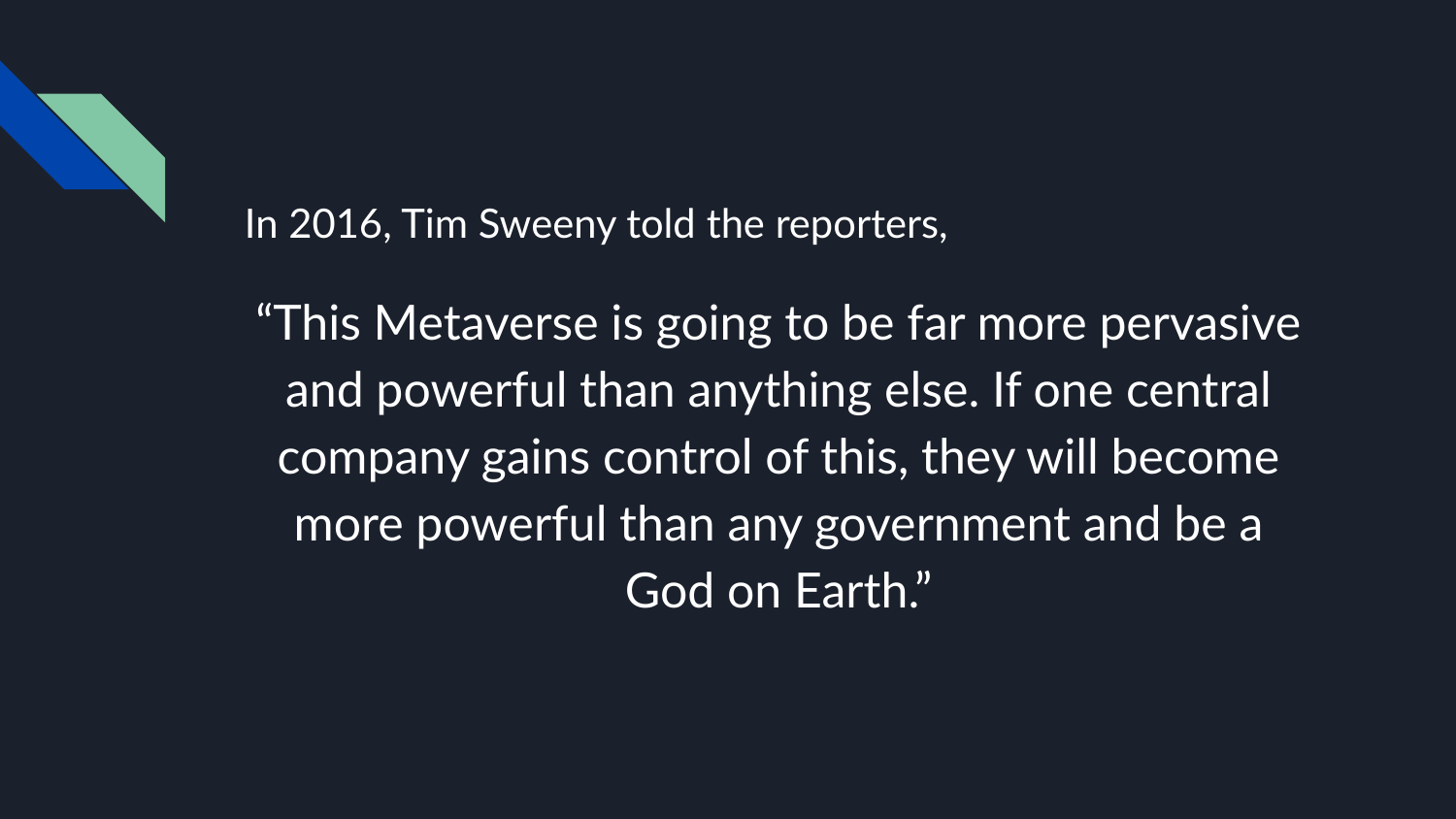

In 2016, Tim Sweeny told the reporters,

“This Metaverse is going to be far more pervasive and powerful than anything else. If one central company gains control of this, they will become more powerful than any government and be a God on Earth.”